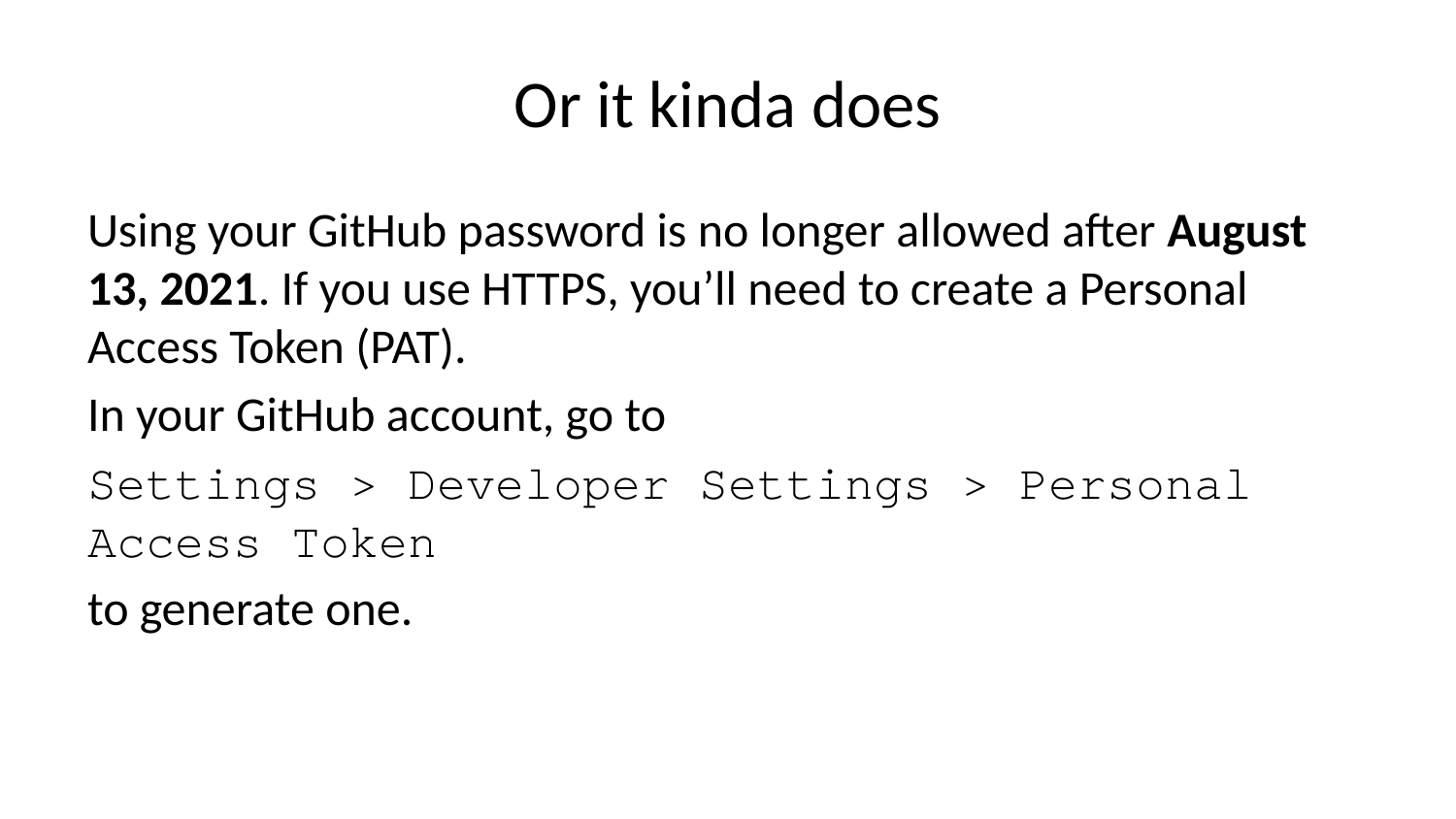

# Or it kinda does
Using your GitHub password is no longer allowed after August 13, 2021. If you use HTTPS, you’ll need to create a Personal Access Token (PAT).
In your GitHub account, go to
Settings > Developer Settings > Personal Access Token
to generate one.